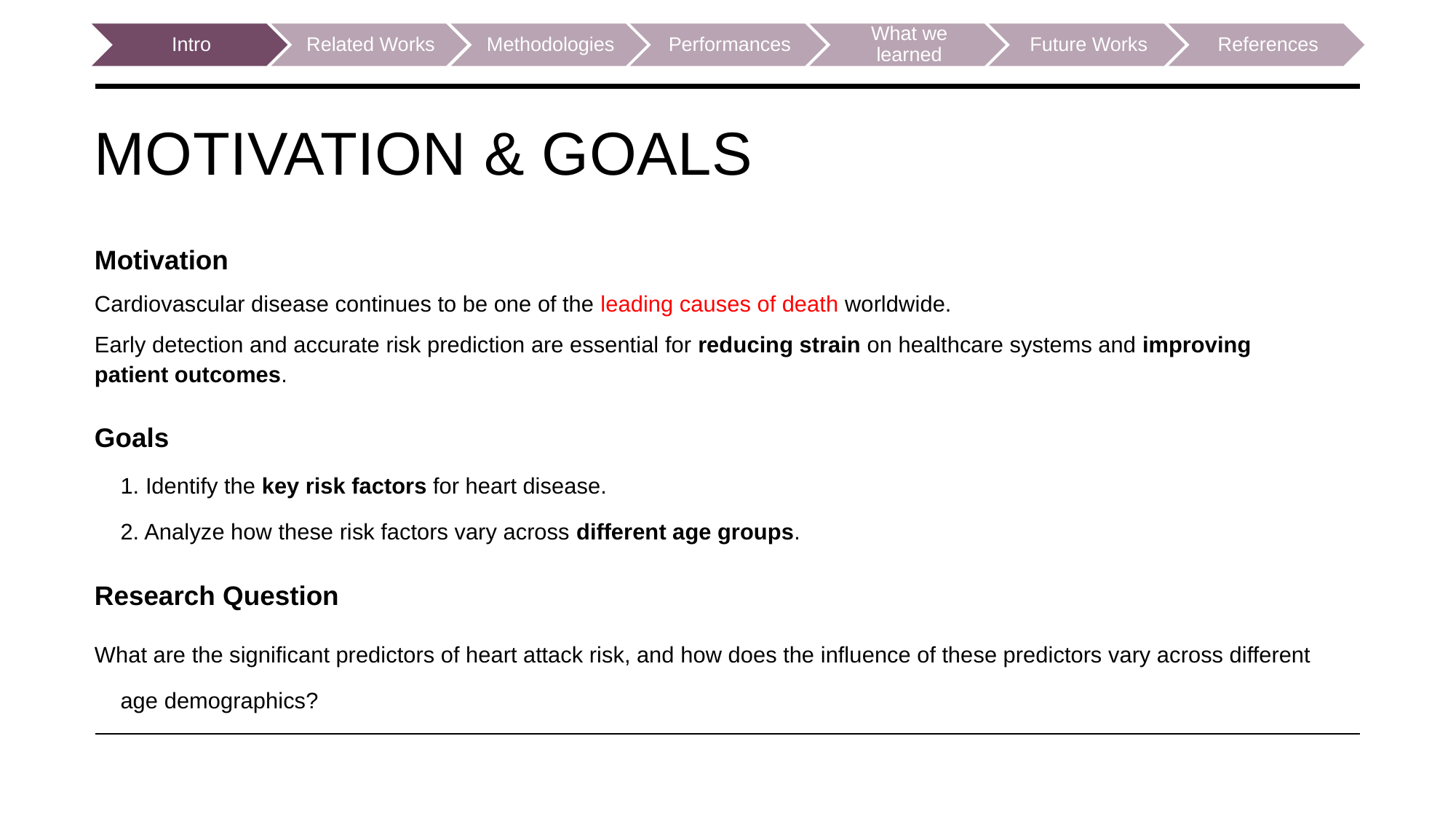

Intro
Related Works
Methodologies
Performances
What we learned
Future Works
References
# Motivation & Goals
Motivation
Cardiovascular disease continues to be one of the leading causes of death worldwide.
Early detection and accurate risk prediction are essential for reducing strain on healthcare systems and improving patient outcomes.
Goals
1. Identify the key risk factors for heart disease.
2. Analyze how these risk factors vary across different age groups.
Research Question
What are the significant predictors of heart attack risk, and how does the influence of these predictors vary across different age demographics?